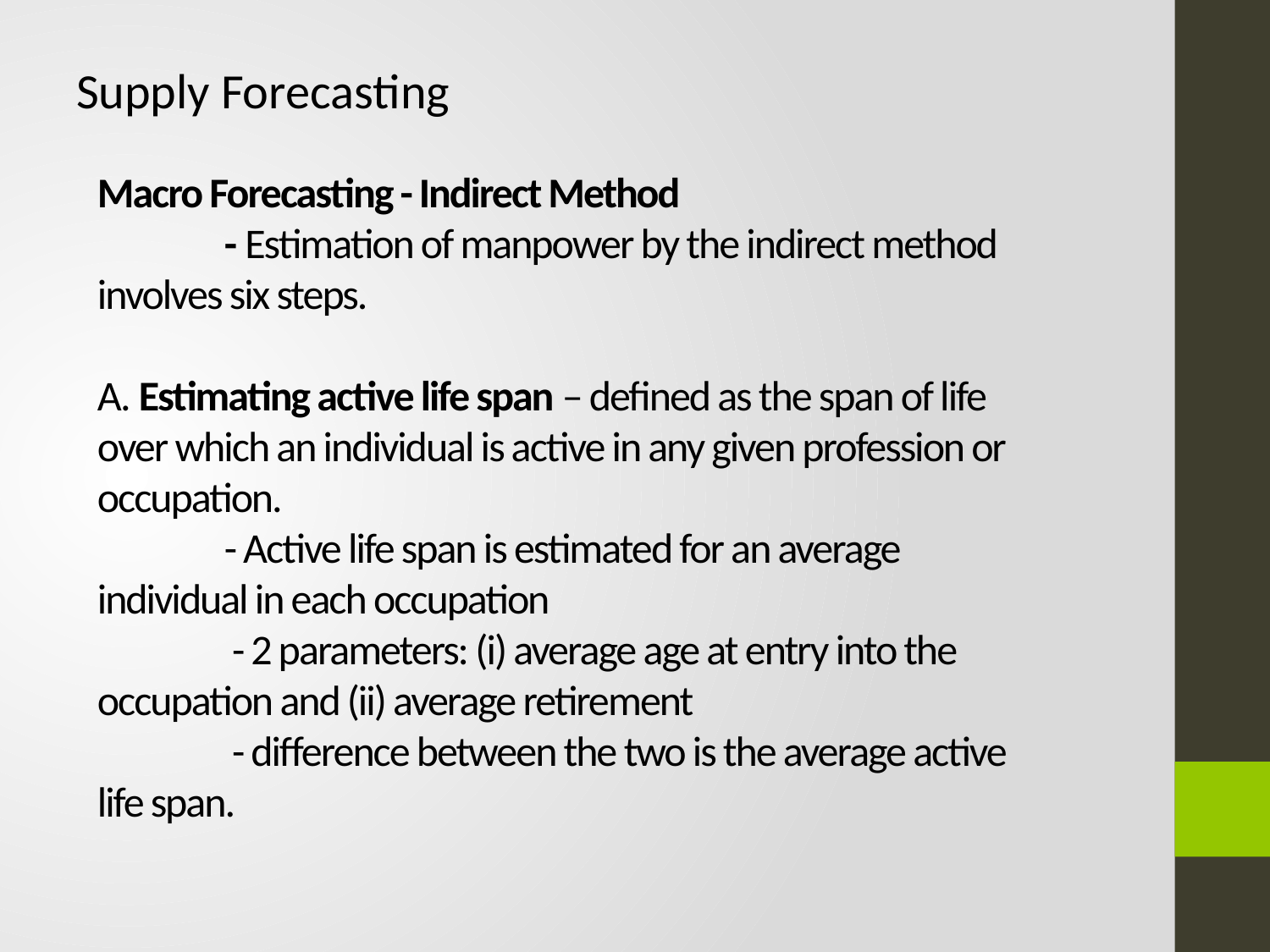

Supply Forecasting
# Macro Forecasting - Indirect Method - Estimation of manpower by the indirect method involves six steps. A. Estimating active life span – defined as the span of life over which an individual is active in any given profession or occupation. - Active life span is estimated for an average individual in each occupation - 2 parameters: (i) average age at entry into the occupation and (ii) average retirement - difference between the two is the average active life span.